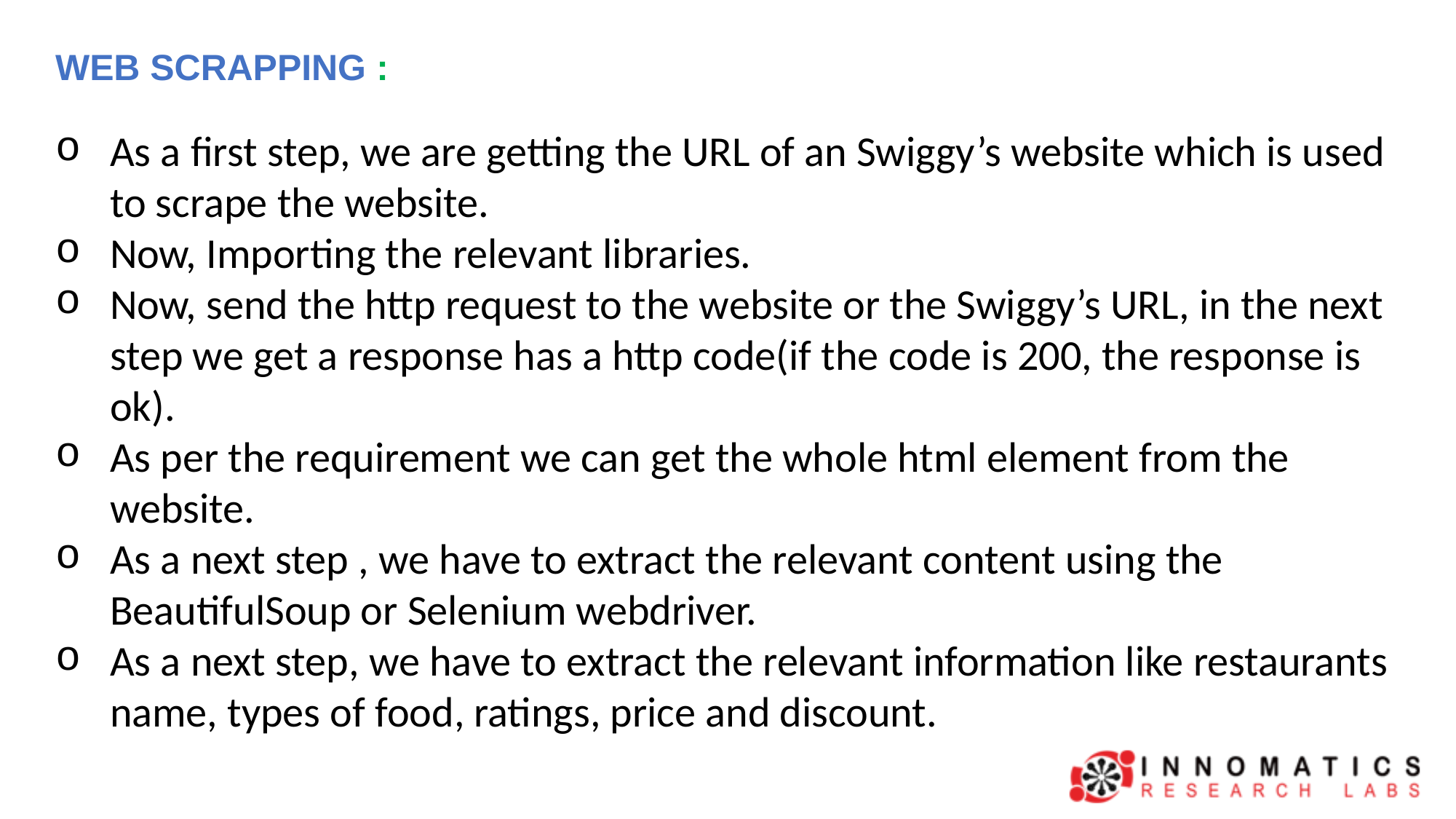

WEB SCRAPPING :

As a first step, we are getting the URL of an Swiggy’s website which is used to scrape the website.
Now, Importing the relevant libraries.
Now, send the http request to the website or the Swiggy’s URL, in the next step we get a response has a http code(if the code is 200, the response is ok).
As per the requirement we can get the whole html element from the website.
As a next step , we have to extract the relevant content using the BeautifulSoup or Selenium webdriver.
As a next step, we have to extract the relevant information like restaurants name, types of food, ratings, price and discount.